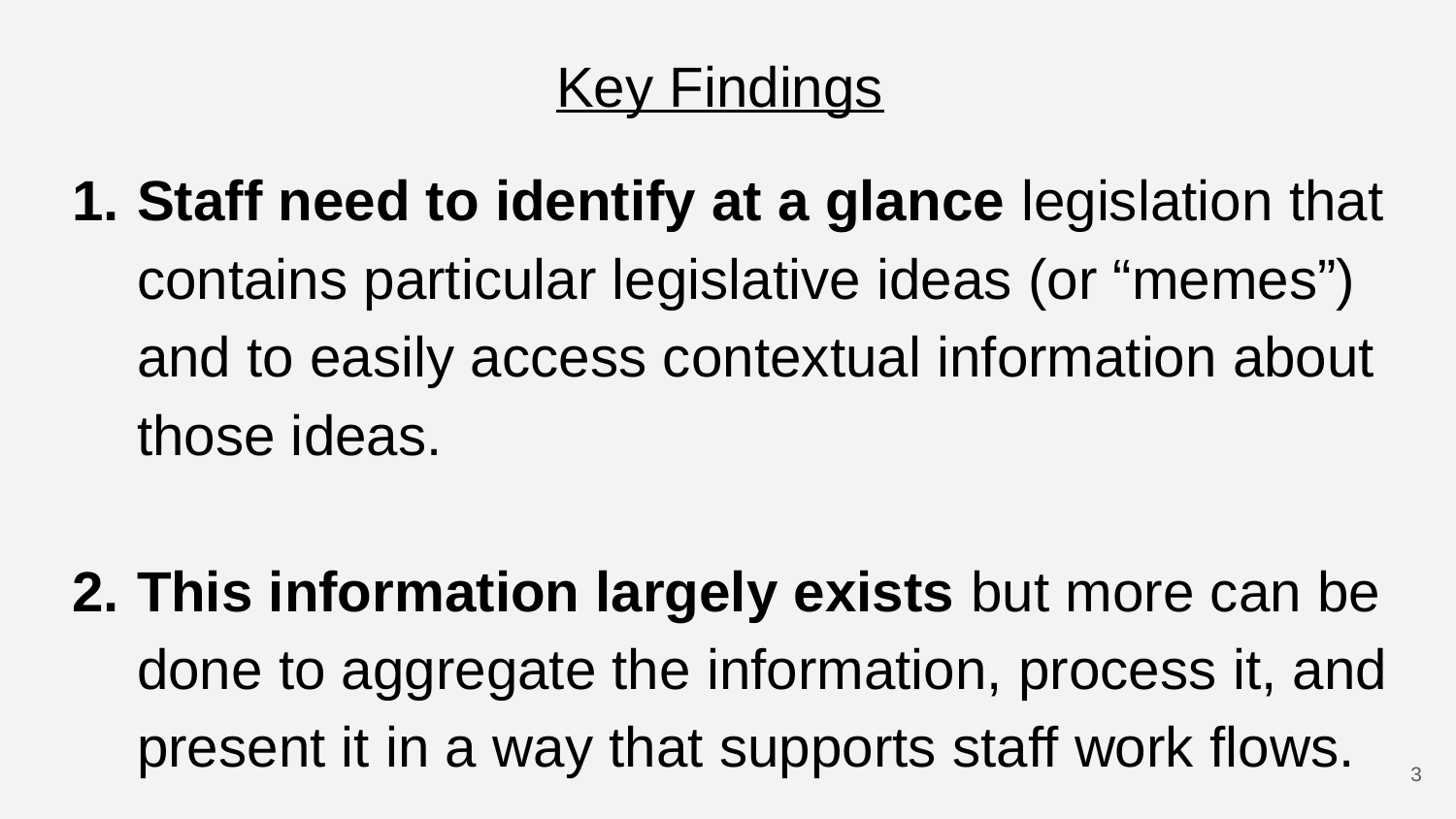

# Key Findings
Staff need to identify at a glance legislation that contains particular legislative ideas (or “memes”) and to easily access contextual information about those ideas.
This information largely exists but more can be done to aggregate the information, process it, and present it in a way that supports staff work flows.
3